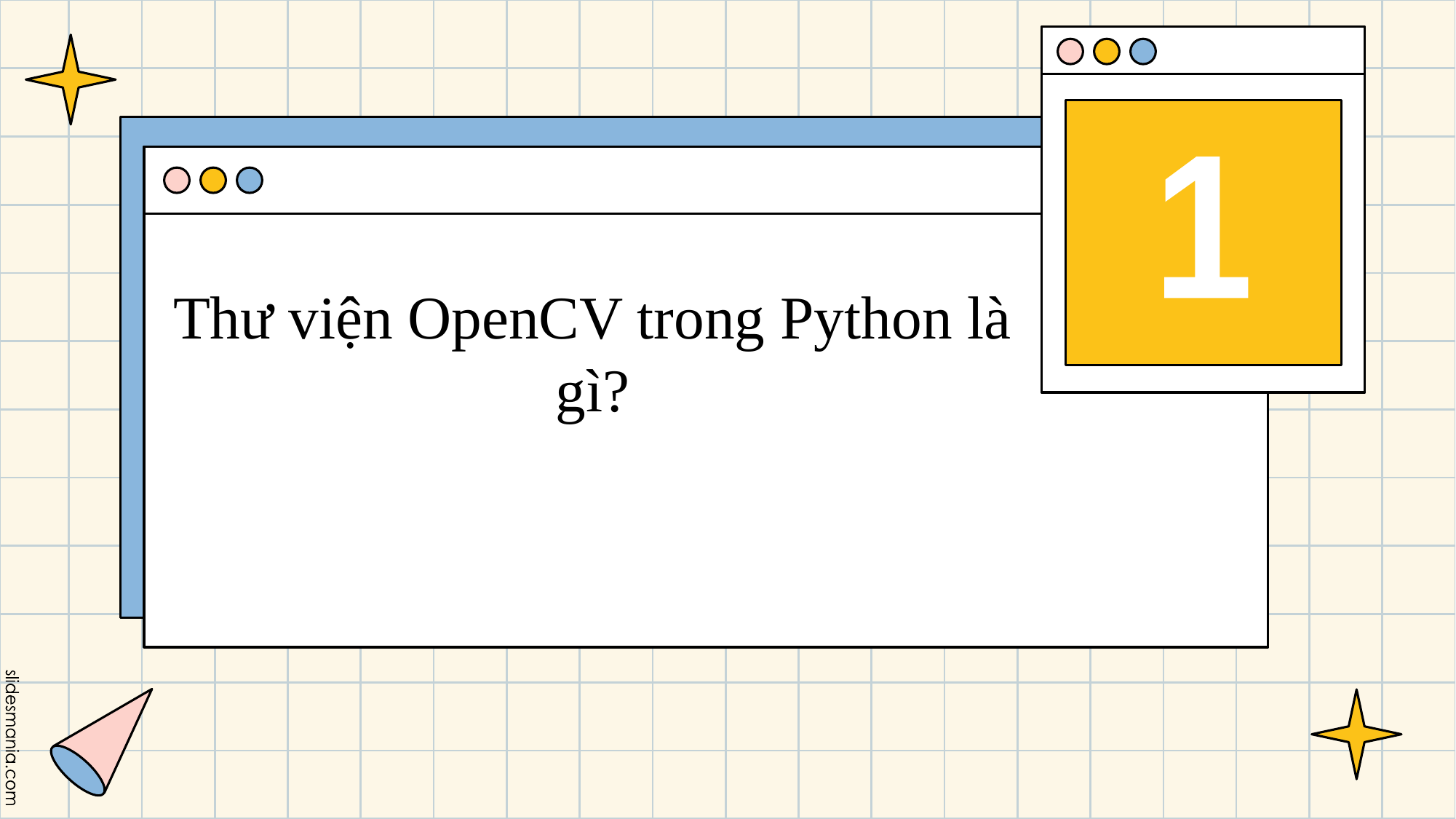

1
# Thư viện OpenCV trong Python là gì?